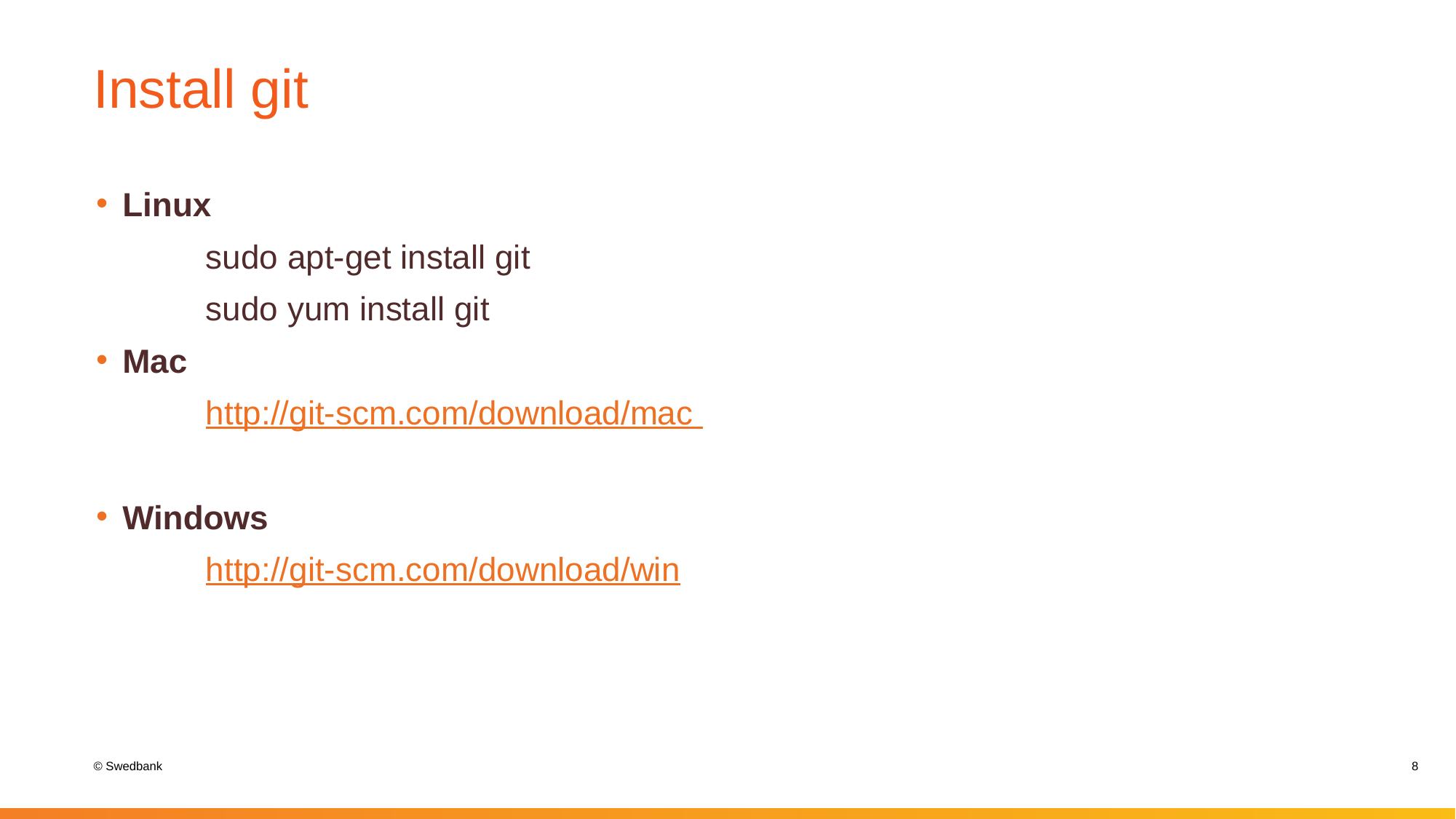

# Install git
Linux
	sudo apt-get install git
	sudo yum install git
Mac
	http://git-scm.com/download/mac

Windows
	http://git-scm.com/download/win

8